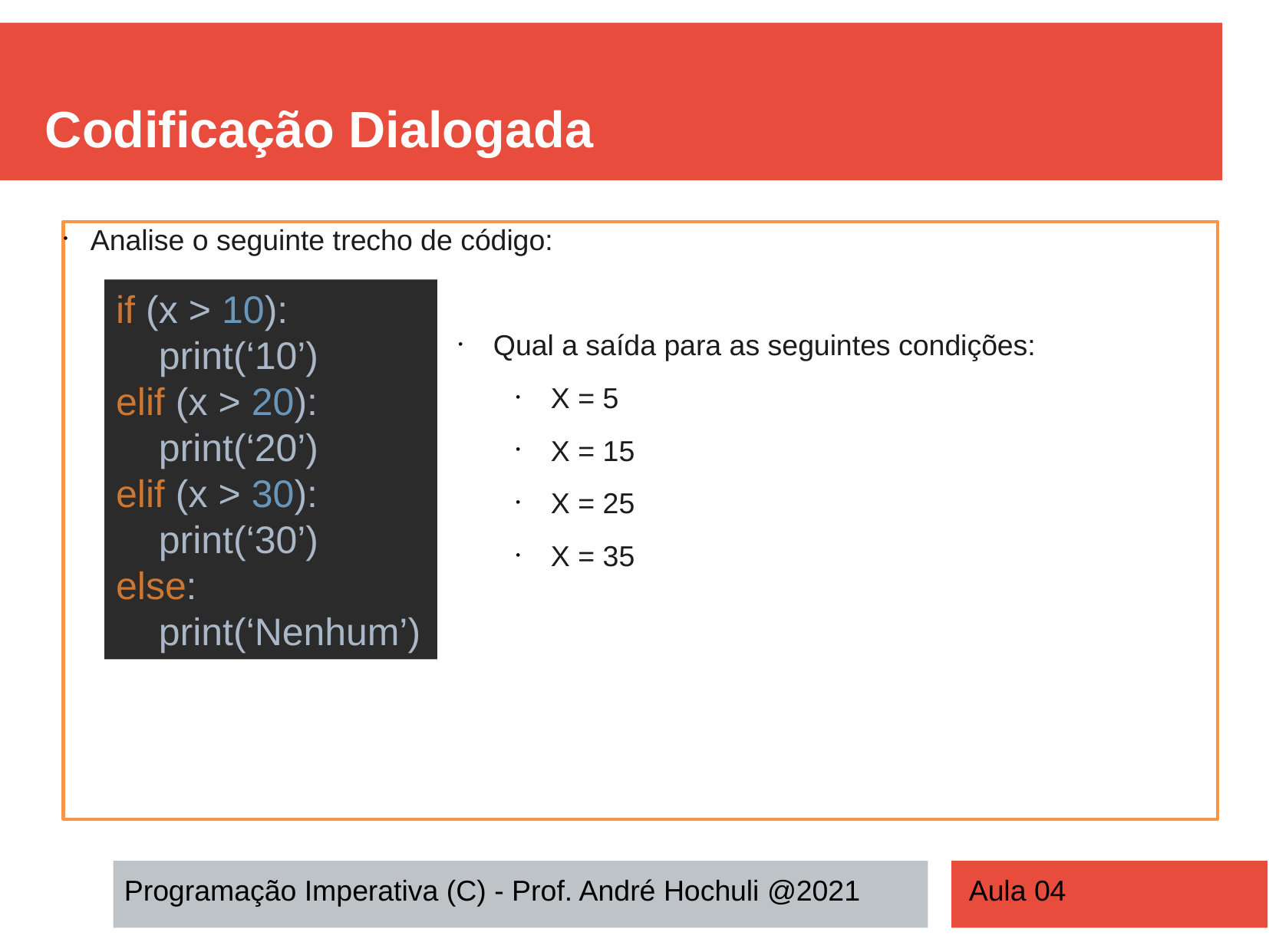

Codificação Dialogada
Analise o seguinte trecho de código:

Qual a saída para as seguintes condições:
X = 5
X = 15
X = 25
X = 35

if (x > 10):
    print(‘10’)
elif (x > 20):
    print(‘20’)
elif (x > 30):
    print(‘30’)
else:
    print(‘Nenhum’)

Programação Imperativa (C) - Prof. André Hochuli @2021
Aula 04